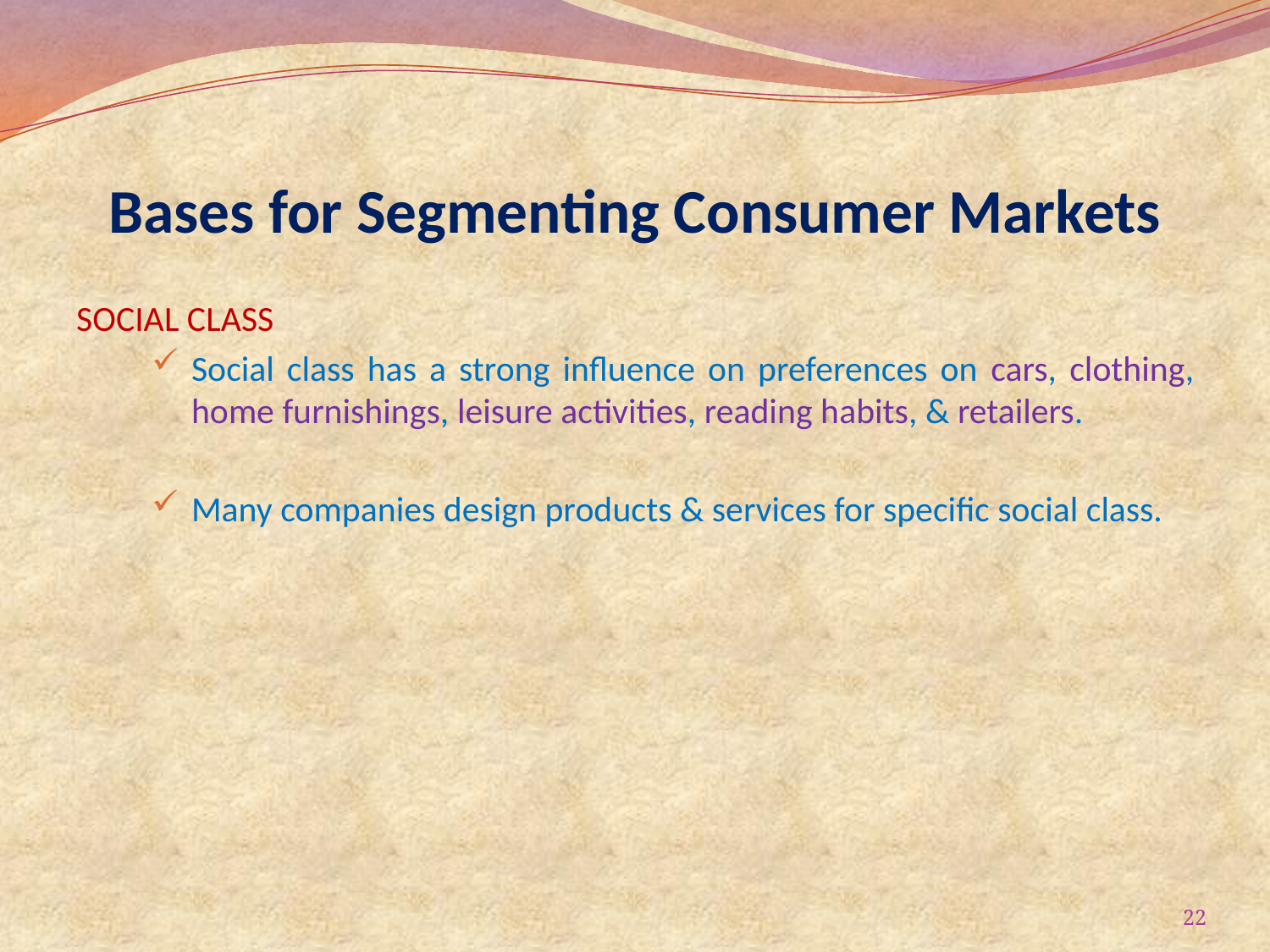

# Bases for Segmenting Consumer Markets
SOCIAL CLASS
Social class has a strong influence on preferences on cars, clothing, home furnishings, leisure activities, reading habits, & retailers.

Many companies design products & services for specific social class.
22